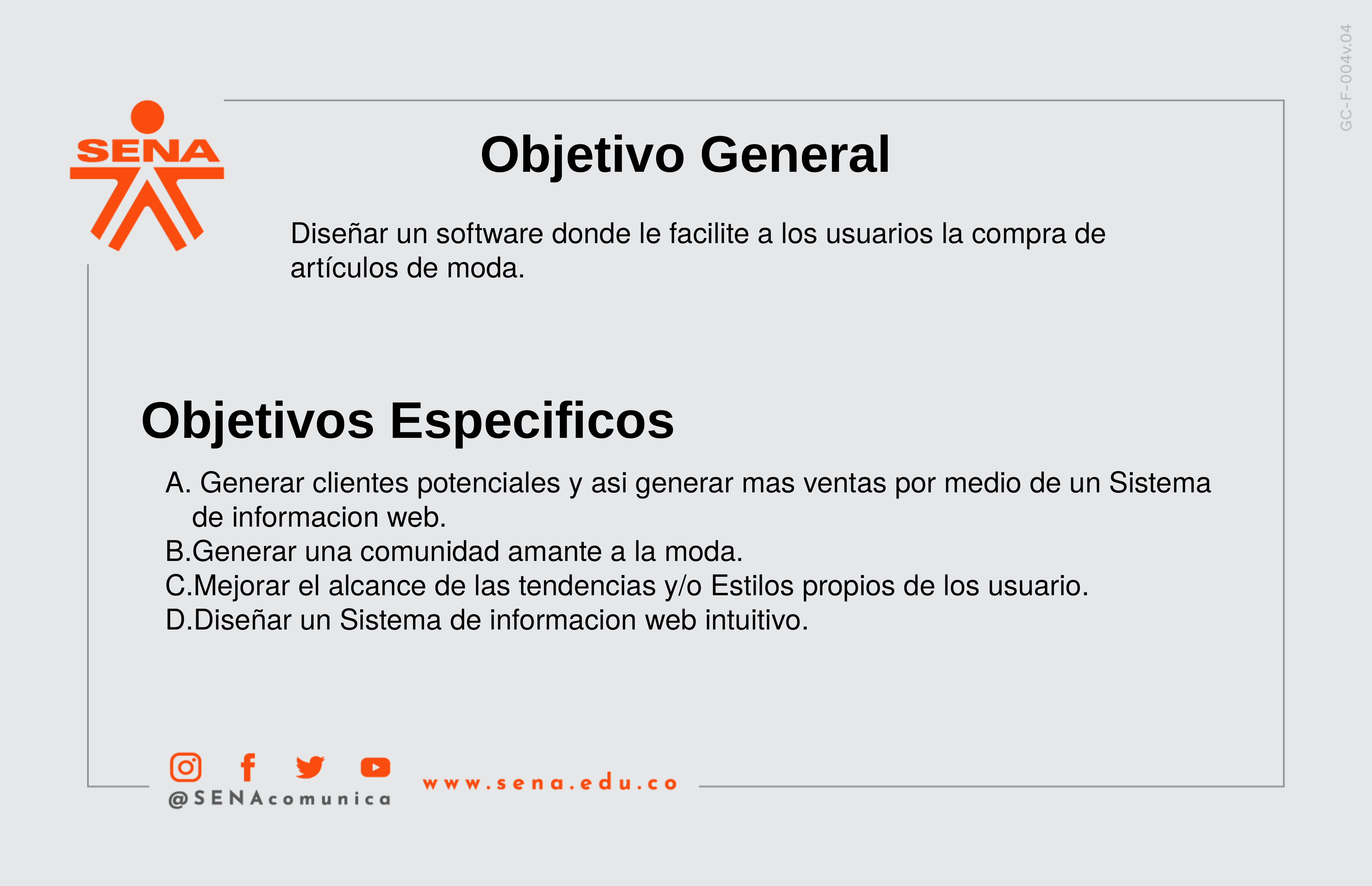

Objetivo General
Diseñar un software donde le facilite a los usuarios la compra de artículos de moda.

Objetivos Especificos
 Generar clientes potenciales y asi generar mas ventas por medio de un Sistema  de informacion web.
Generar una comunidad amante a la moda.
Mejorar el alcance de las tendencias y/o Estilos propios de los usuario.
Diseñar un Sistema de informacion web intuitivo.